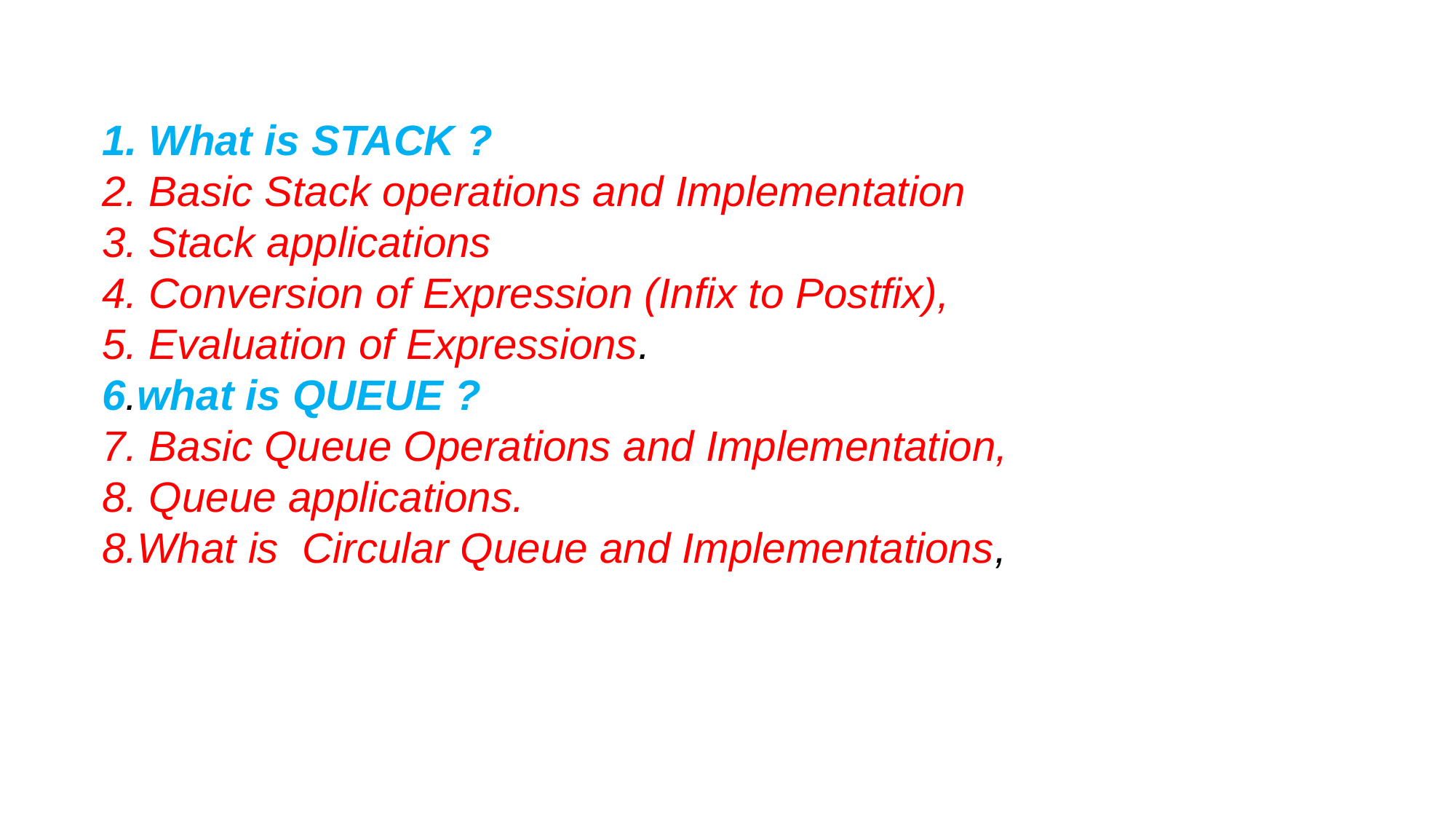

#
1. What is STACK ?
2. Basic Stack operations and Implementation
3. Stack applications
4. Conversion of Expression (Infix to Postfix),
5. Evaluation of Expressions.
6.what is QUEUE ?
7. Basic Queue Operations and Implementation,
8. Queue applications.
8.What is  Circular Queue and Implementations,